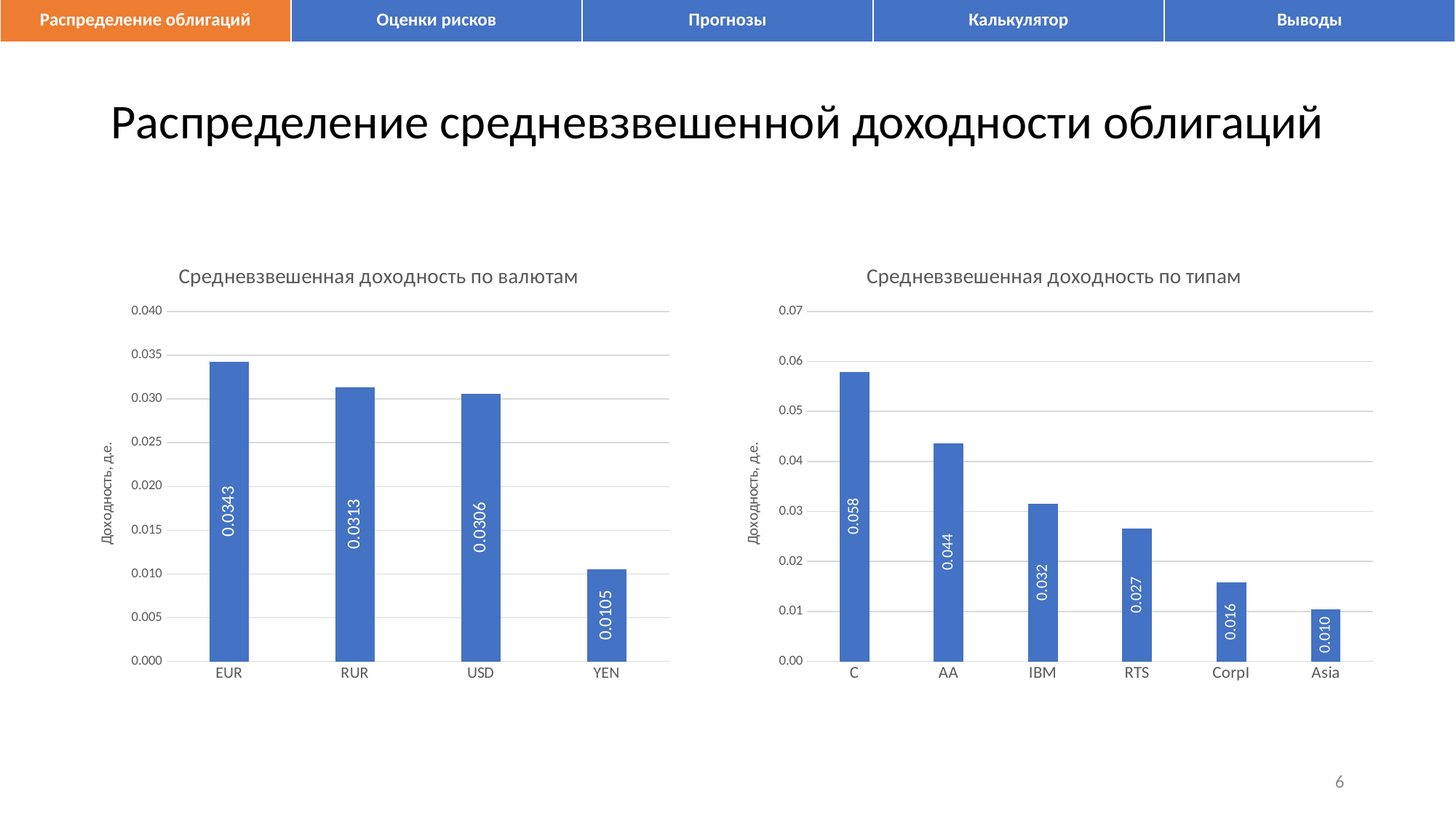

| Распределение облигаций | Оценки рисков | Прогнозы | Калькулятор | Выводы |
| --- | --- | --- | --- | --- |
# Распределение средневзвешенной доходности облигаций

### Chart: Средневзвешенная доходность по валютам

| Category |  |
|---|---|
| EUR | 0.03427614253449744 |
| RUR | 0.03134813983481398 |
| USD | 0.030596628949229432 |
| YEN | 0.010506680513964282 |

### Chart: Средневзвешенная доходность по типам

| Category |  |
|---|---|
| C | 0.0579238372708119 |
| AA | 0.04361722067606186 |
| IBM | 0.03159318835934299 |
| RTS | 0.026524168513303168 |
| CorpI | 0.01587175966981273 |
| Asia | 0.010494790308372763 |
6